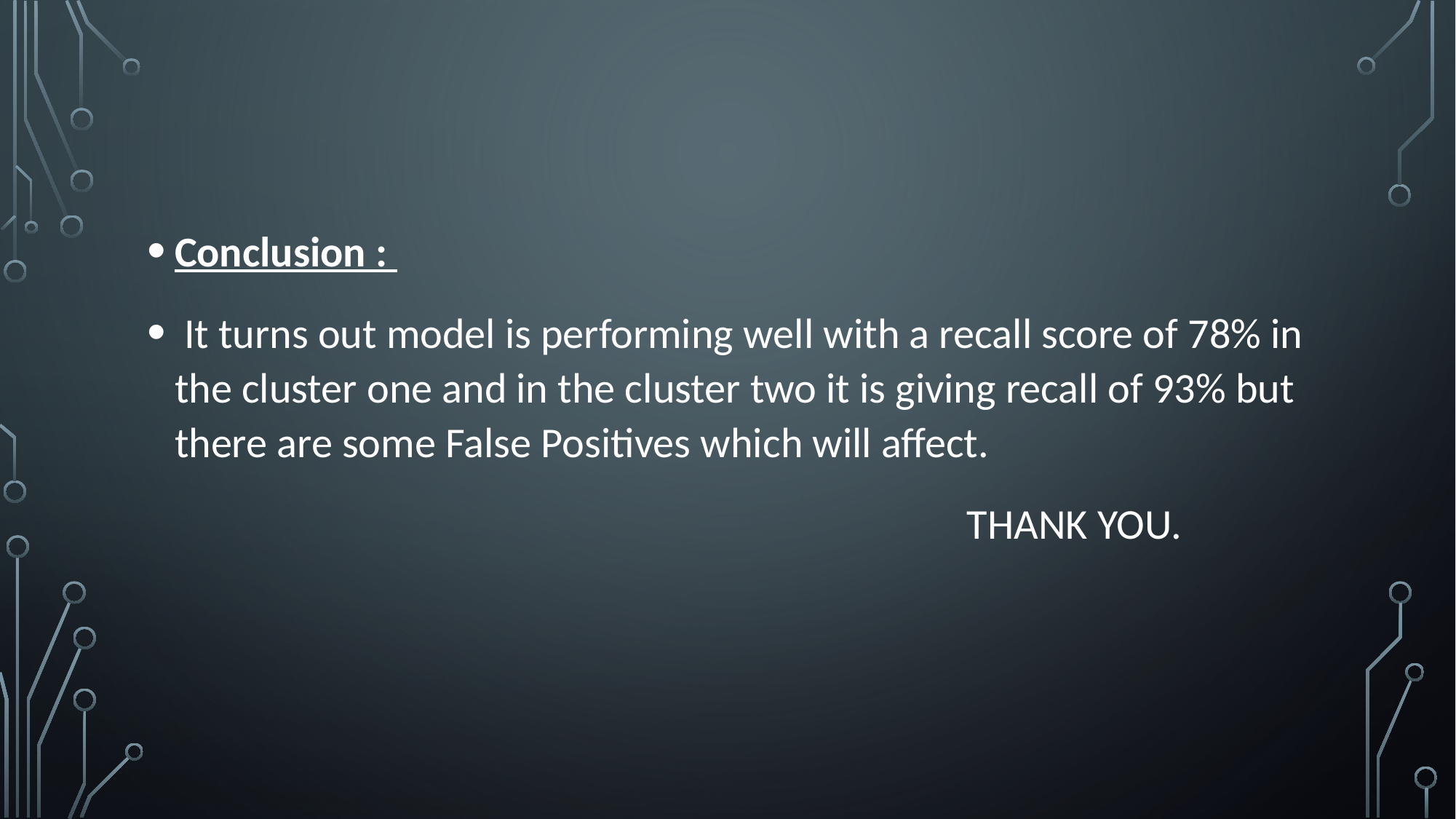

Conclusion :
 It turns out model is performing well with a recall score of 78% in the cluster one and in the cluster two it is giving recall of 93% but there are some False Positives which will affect.
                                                                                     THANK YOU.